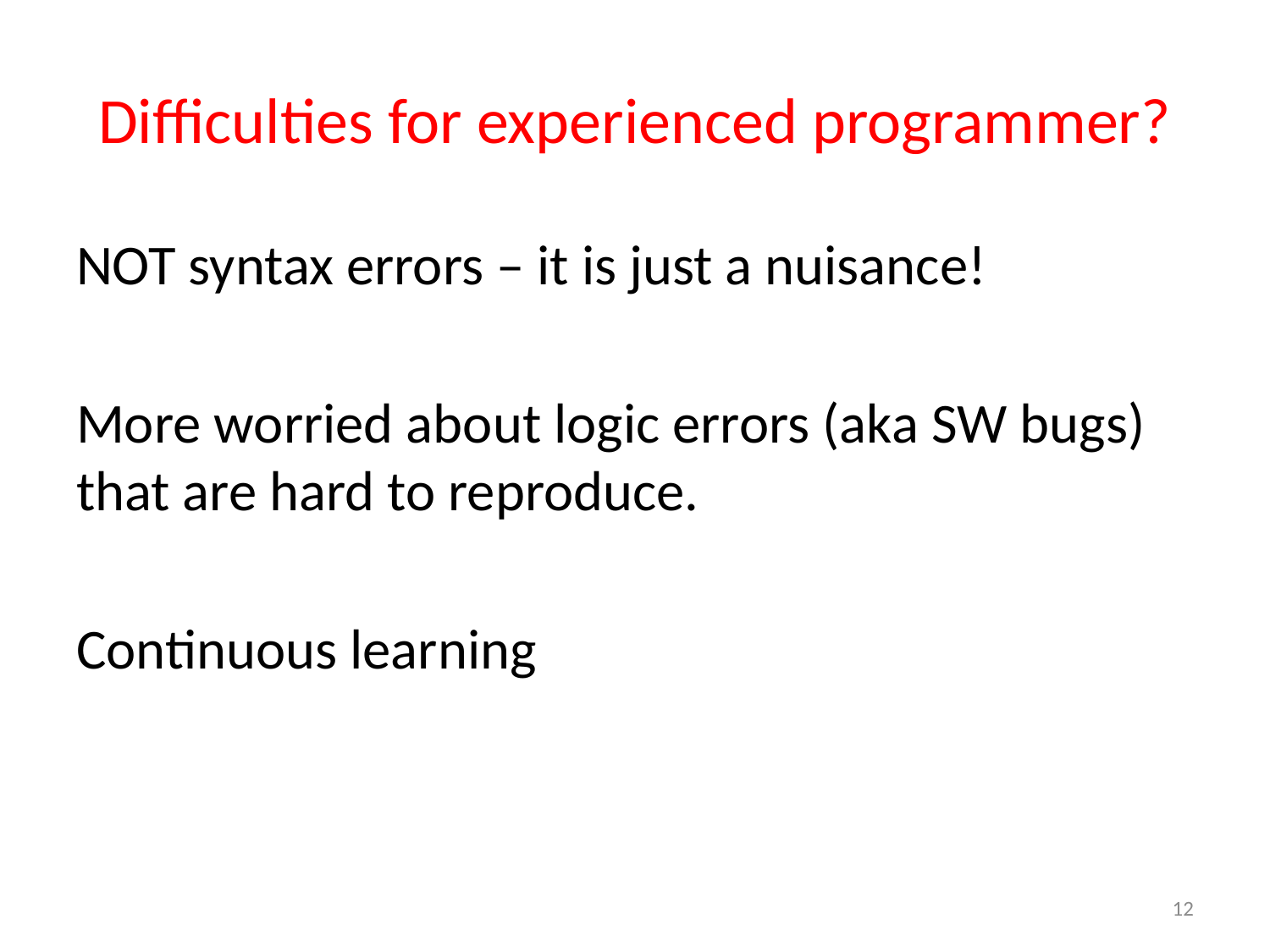

# Difficulties for experienced programmer?
NOT syntax errors – it is just a nuisance!

More worried about logic errors (aka SW bugs) that are hard to reproduce.

Continuous learning
12